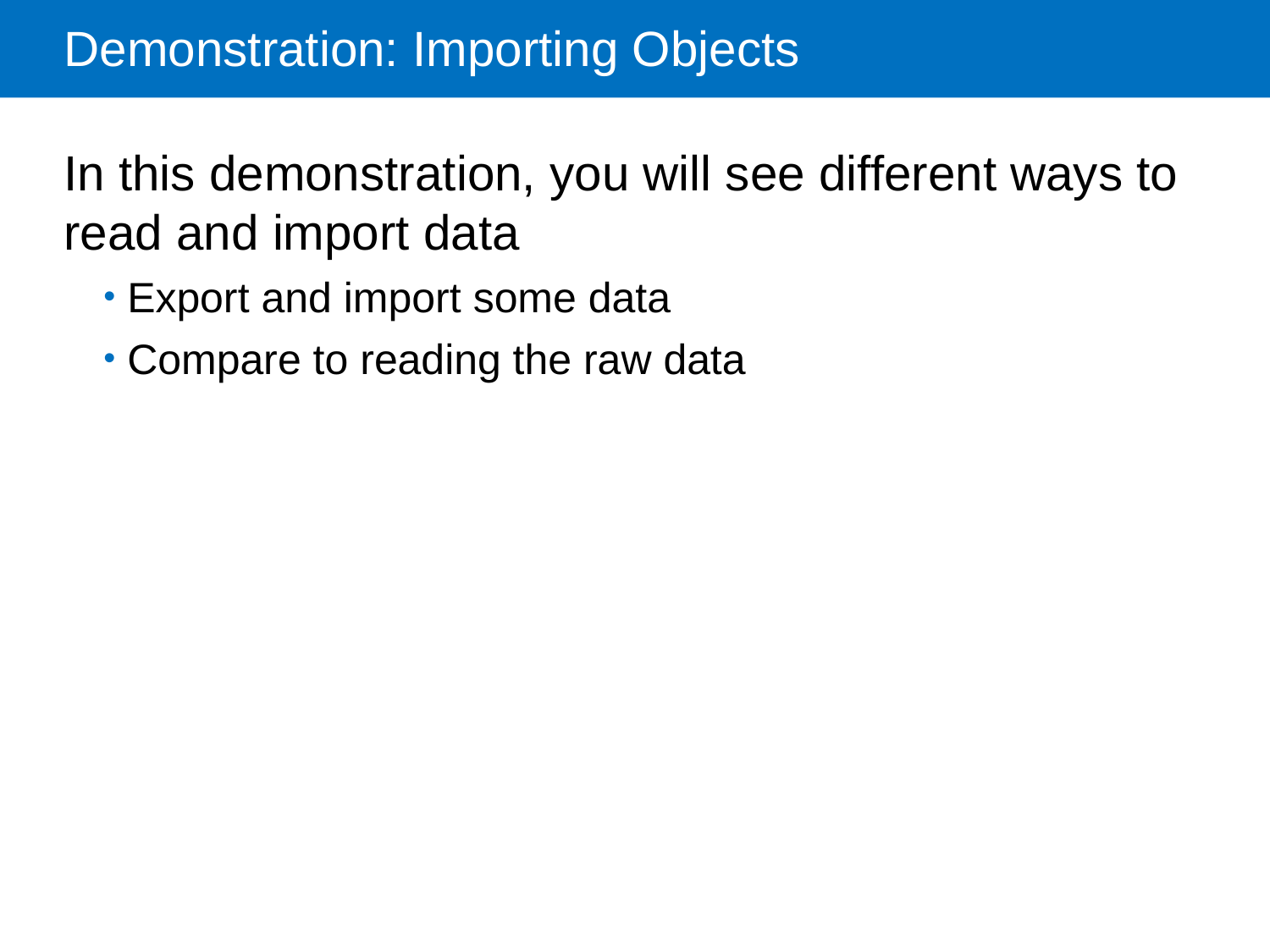

# Demonstration: Importing Objects
In this demonstration, you will see different ways to read and import data
Export and import some data
Compare to reading the raw data